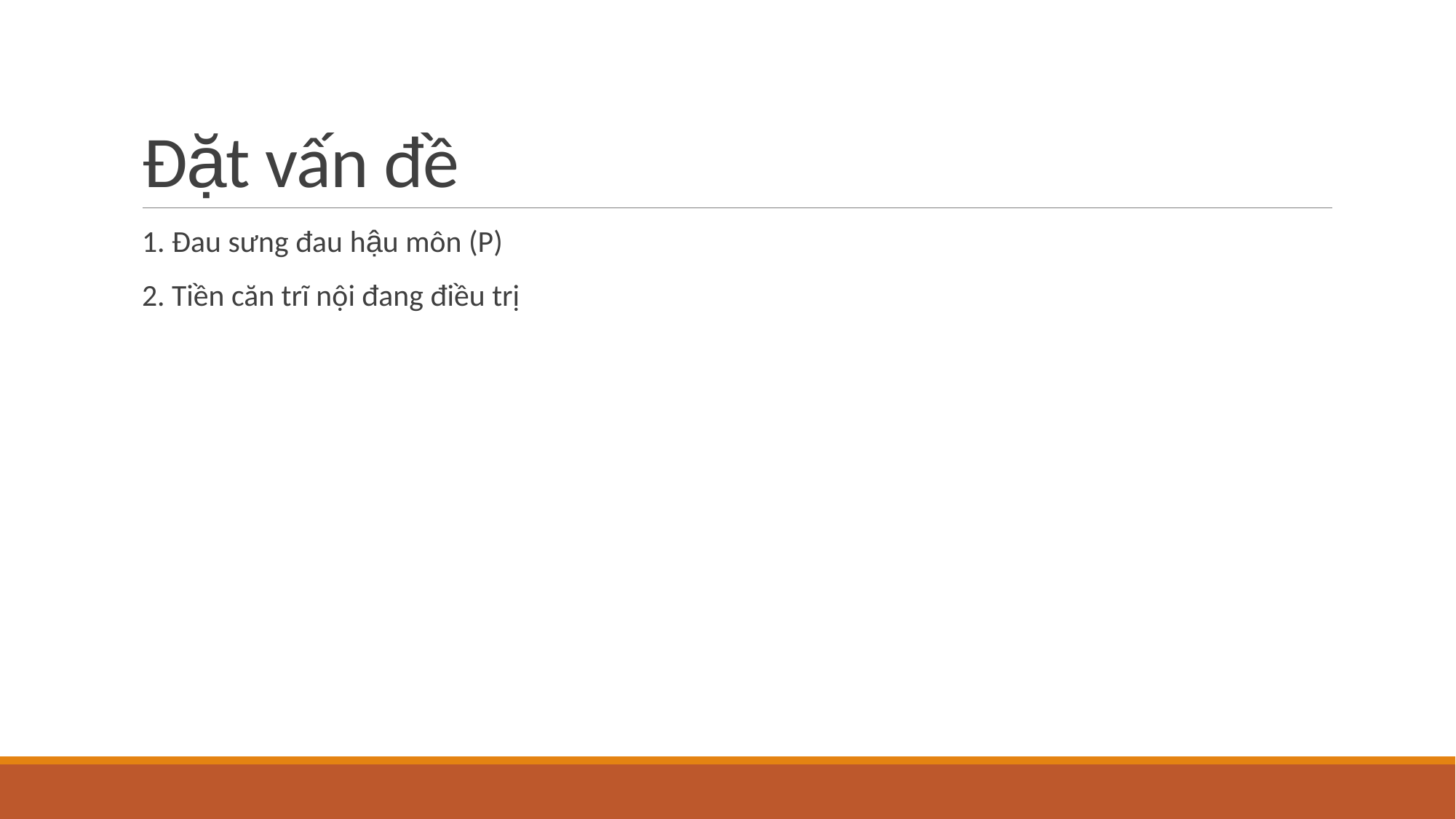

# Đặt vấn đề
1. Đau sưng đau hậu môn (P)
2. Tiền căn trĩ nội đang điều trị